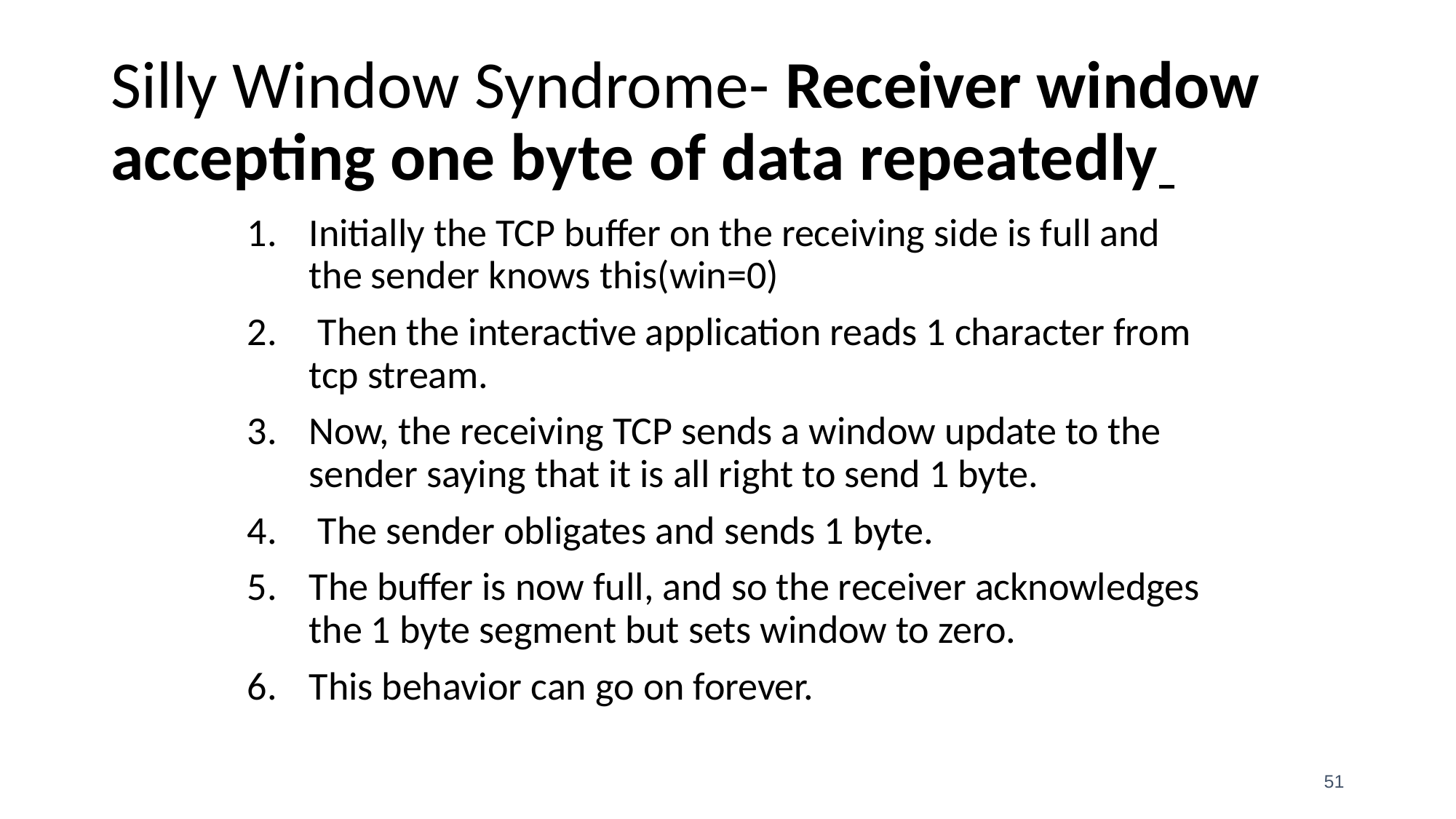

# Silly Window Syndrome- Receiver window accepting one byte of data repeatedly

Initially the TCP buffer on the receiving side is full and the sender knows this(win=0)
 Then the interactive application reads 1 character from tcp stream.
Now, the receiving TCP sends a window update to the sender saying that it is all right to send 1 byte.
 The sender obligates and sends 1 byte.
The buffer is now full, and so the receiver acknowledges the 1 byte segment but sets window to zero.
This behavior can go on forever.
51